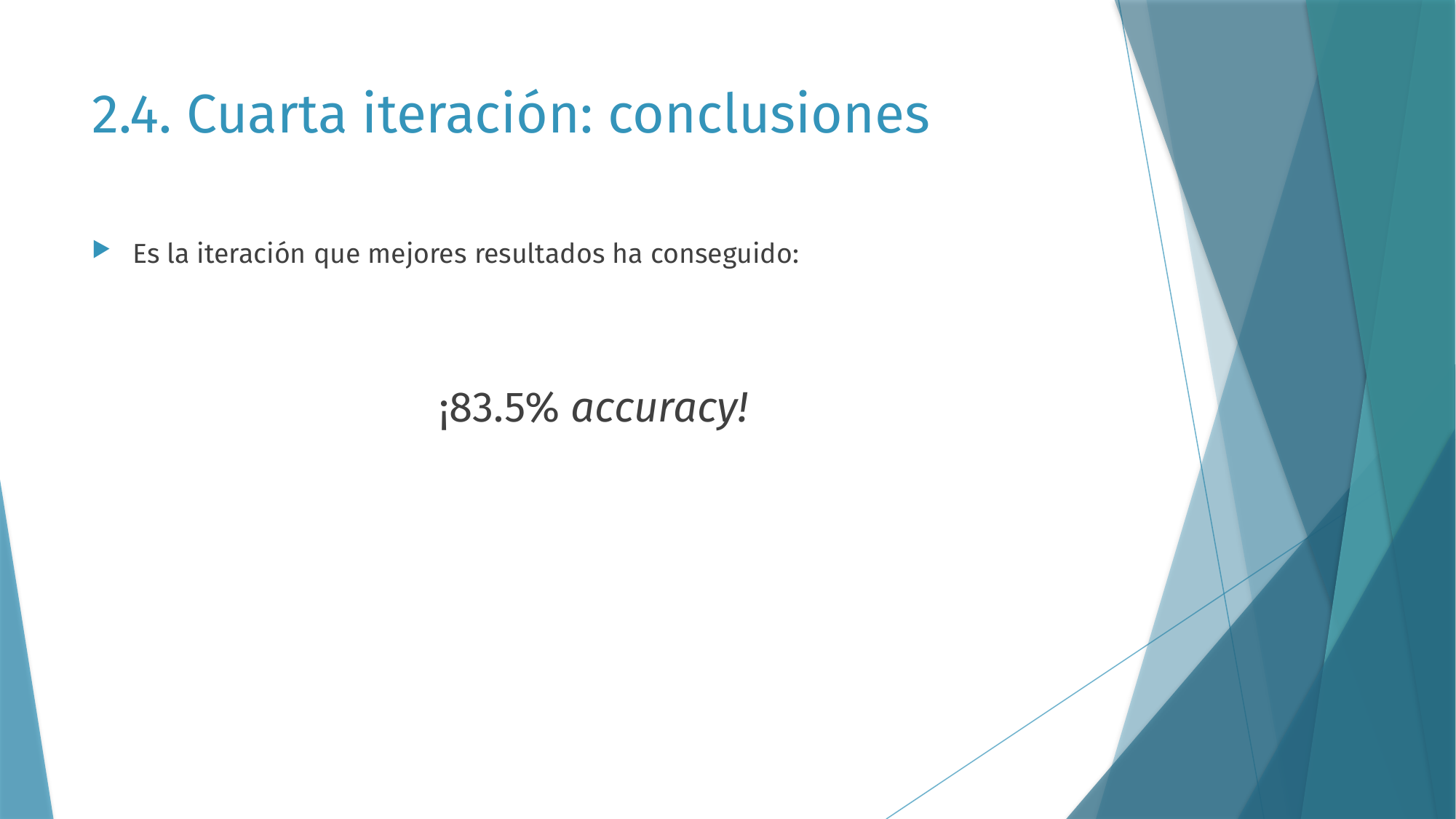

# 2.4. Cuarta iteración: conclusiones
Es la iteración que mejores resultados ha conseguido:

¡83.5% accuracy!